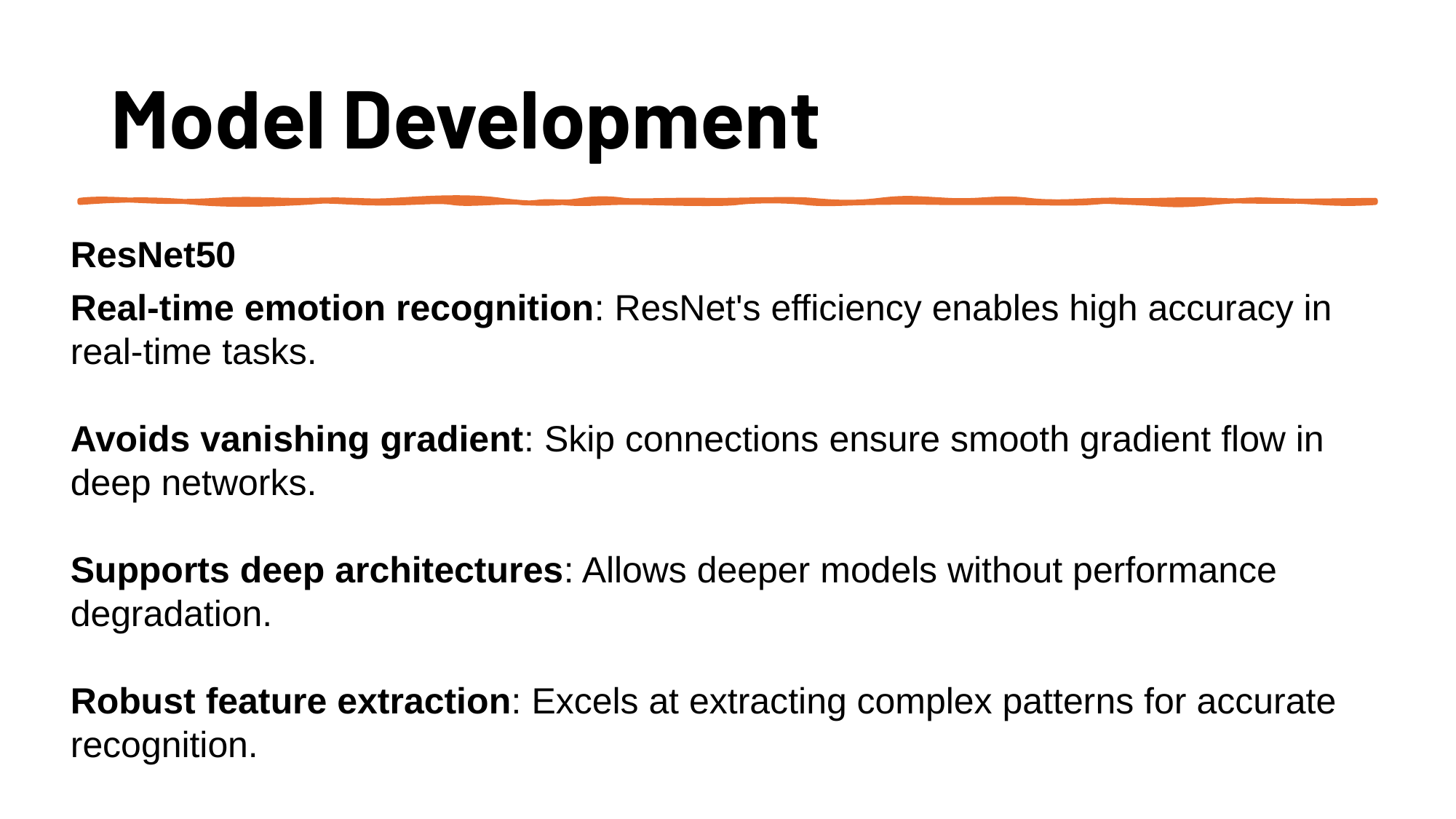

Model Development

ResNet50
Real-time emotion recognition: ResNet's efficiency enables high accuracy in real-time tasks.

Avoids vanishing gradient: Skip connections ensure smooth gradient flow in deep networks.

Supports deep architectures: Allows deeper models without performance degradation.

Robust feature extraction: Excels at extracting complex patterns for accurate recognition.